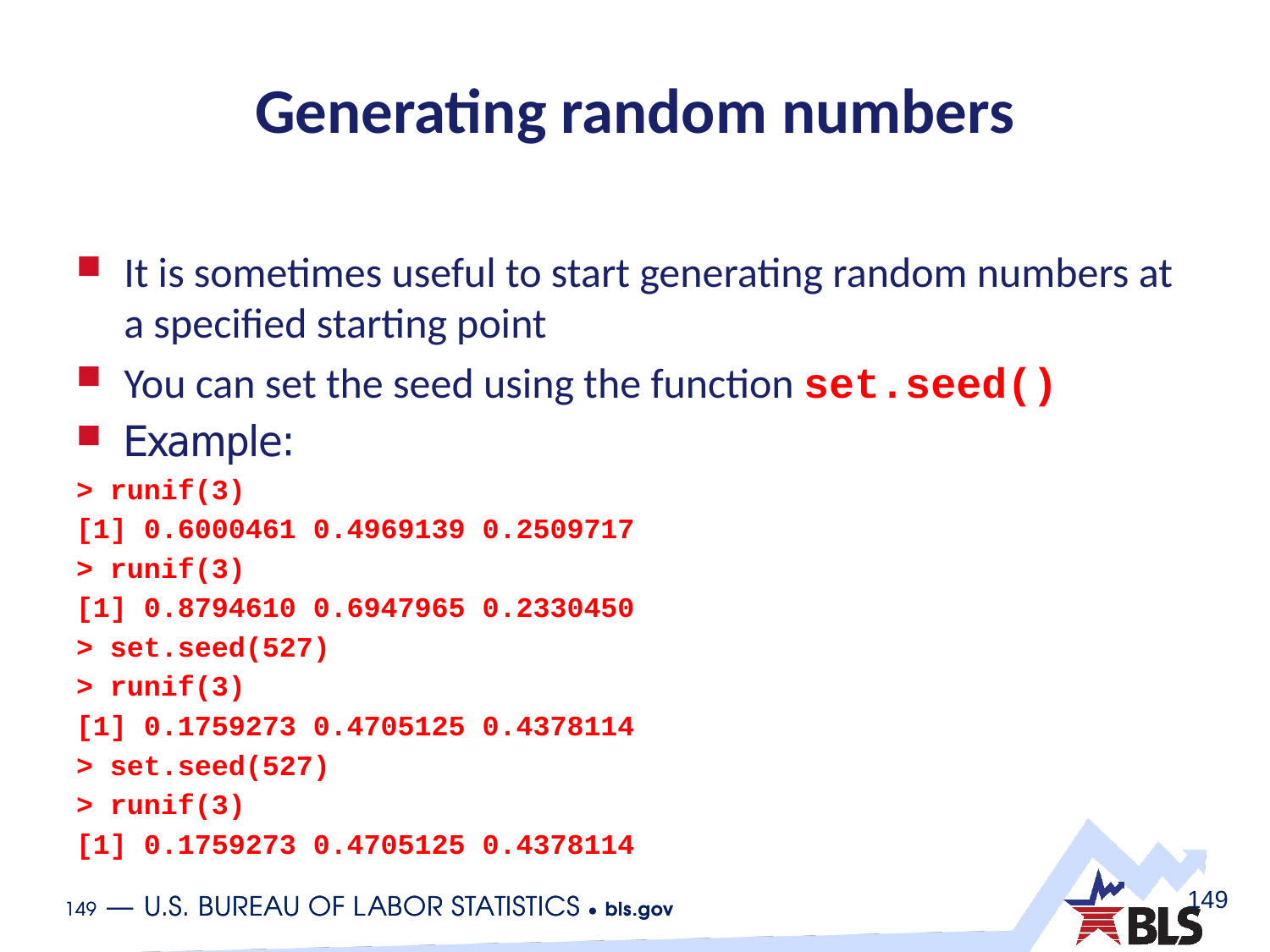

# Generating random numbers
It is sometimes useful to start generating random numbers at a specified starting point
You can set the seed using the function set.seed()
Example:
> runif(3)
[1] 0.6000461 0.4969139 0.2509717
> runif(3)
[1] 0.8794610 0.6947965 0.2330450
> set.seed(527)
> runif(3)
[1] 0.1759273 0.4705125 0.4378114
> set.seed(527)
> runif(3)
[1] 0.1759273 0.4705125 0.4378114
149